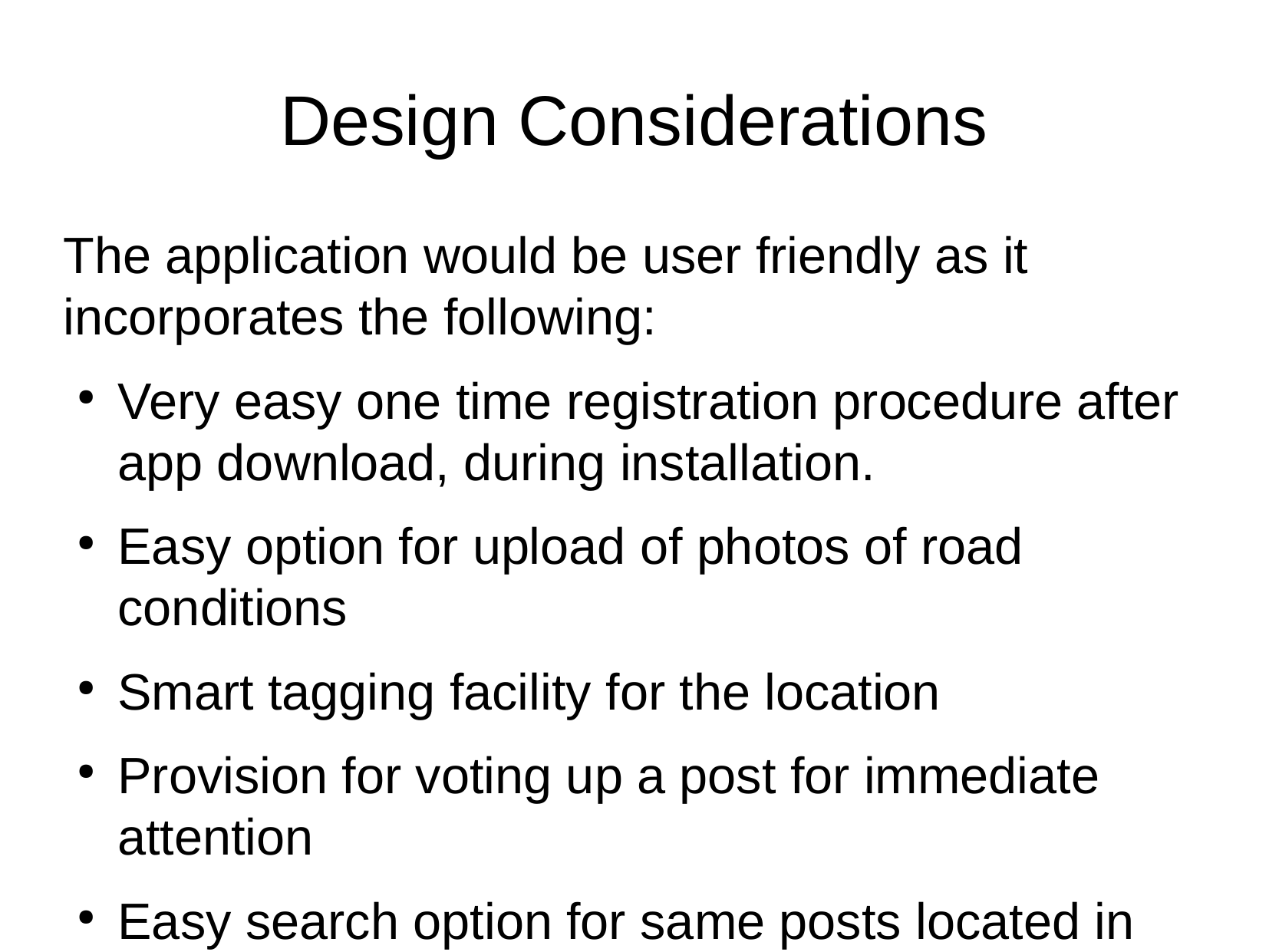

Design Considerations
The application would be user friendly as it incorporates the following:
Very easy one time registration procedure after app download, during installation.
Easy option for upload of photos of road conditions
Smart tagging facility for the location
Provision for voting up a post for immediate attention
Easy search option for same posts located in that area
Provision for providing more details if users are interested